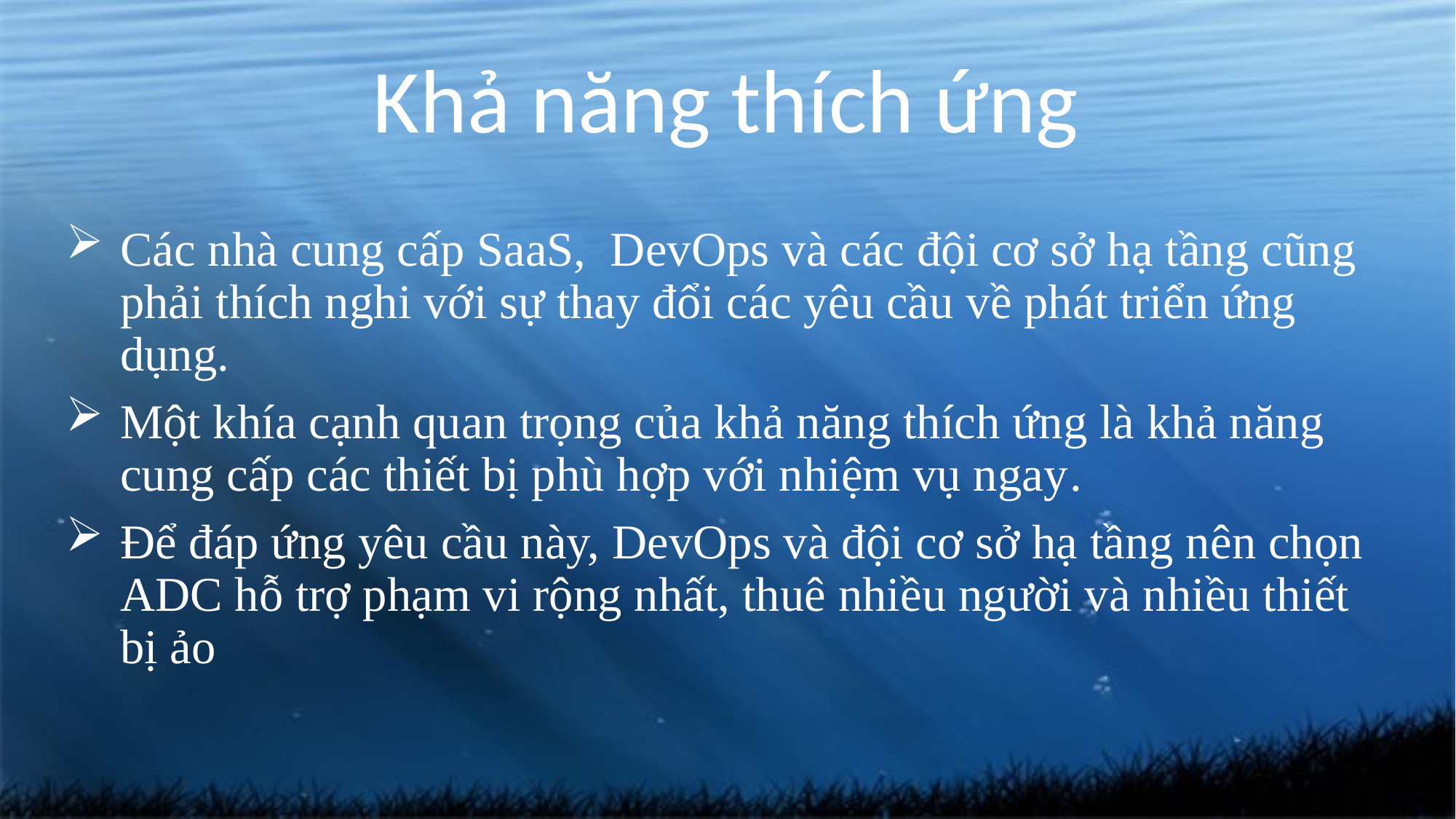

# Khả năng thích ứng
Các nhà cung cấp SaaS,  DevOps và các đội cơ sở hạ tầng cũng phải thích nghi với sự thay đổi các yêu cầu về phát triển ứng dụng.
Một khía cạnh quan trọng của khả năng thích ứng là khả năng cung cấp các thiết bị phù hợp với nhiệm vụ ngay.
Để đáp ứng yêu cầu này, DevOps và đội cơ sở hạ tầng nên chọn ADC hỗ trợ phạm vi rộng nhất, thuê nhiều người và nhiều thiết bị ảo